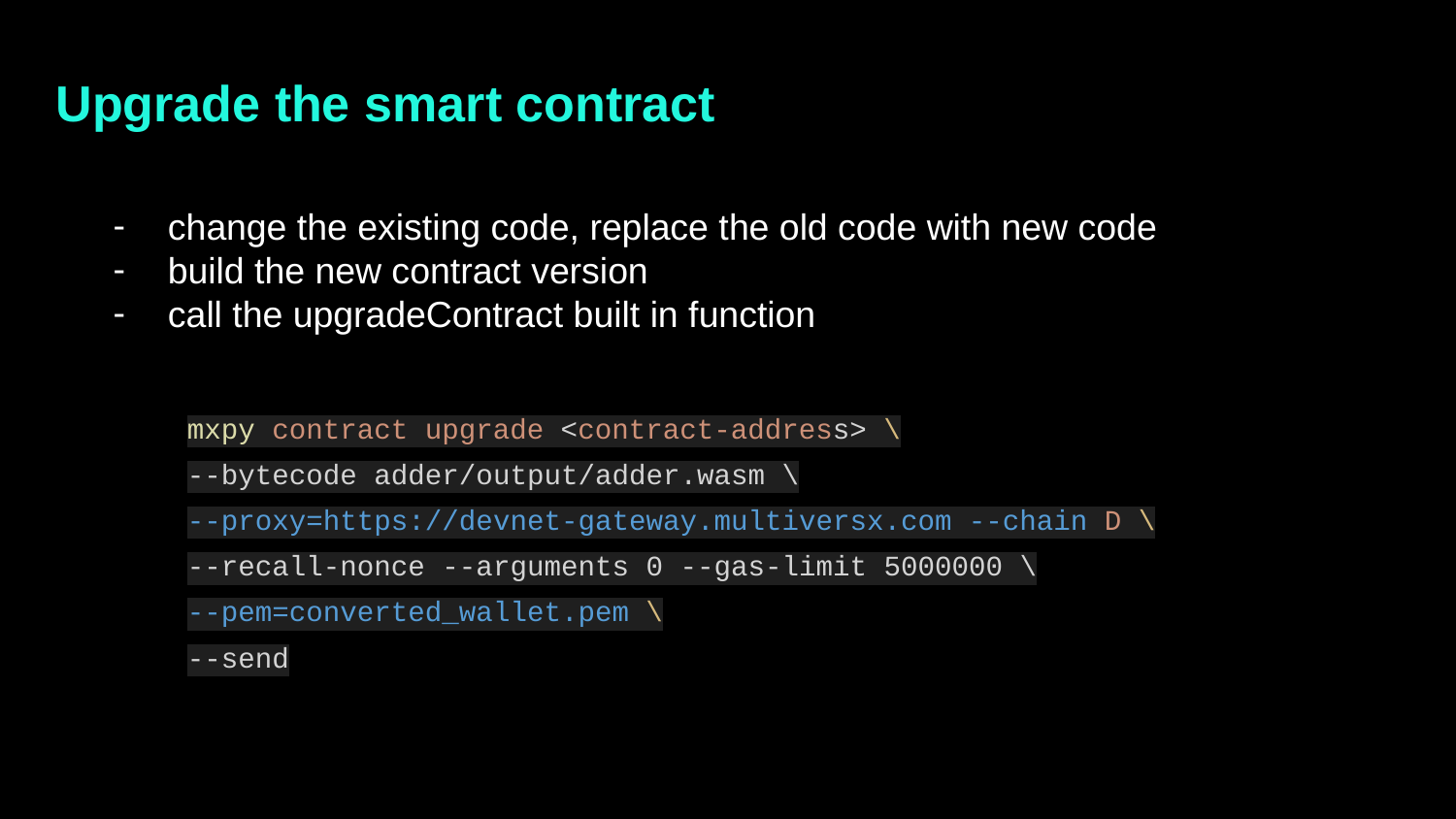

Upgrade the smart contract
change the existing code, replace the old code with new code
build the new contract version
call the upgradeContract built in function
mxpy contract upgrade <contract-address> \
--bytecode adder/output/adder.wasm \
--proxy=https://devnet-gateway.multiversx.com --chain D \
--recall-nonce --arguments 0 --gas-limit 5000000 \
--pem=converted_wallet.pem \
--send